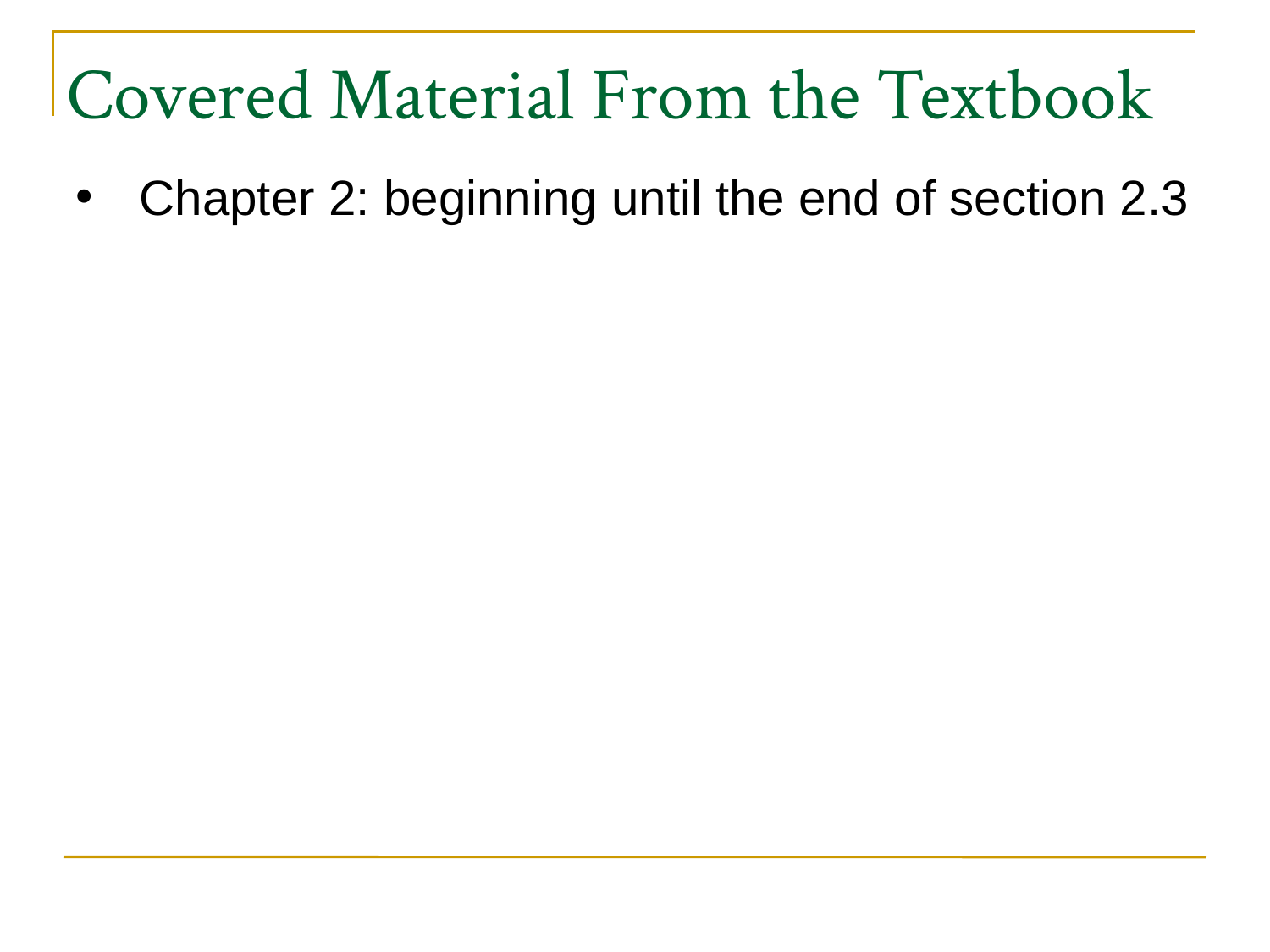

# Covered Material From the Textbook
Chapter 2: beginning until the end of section 2.3